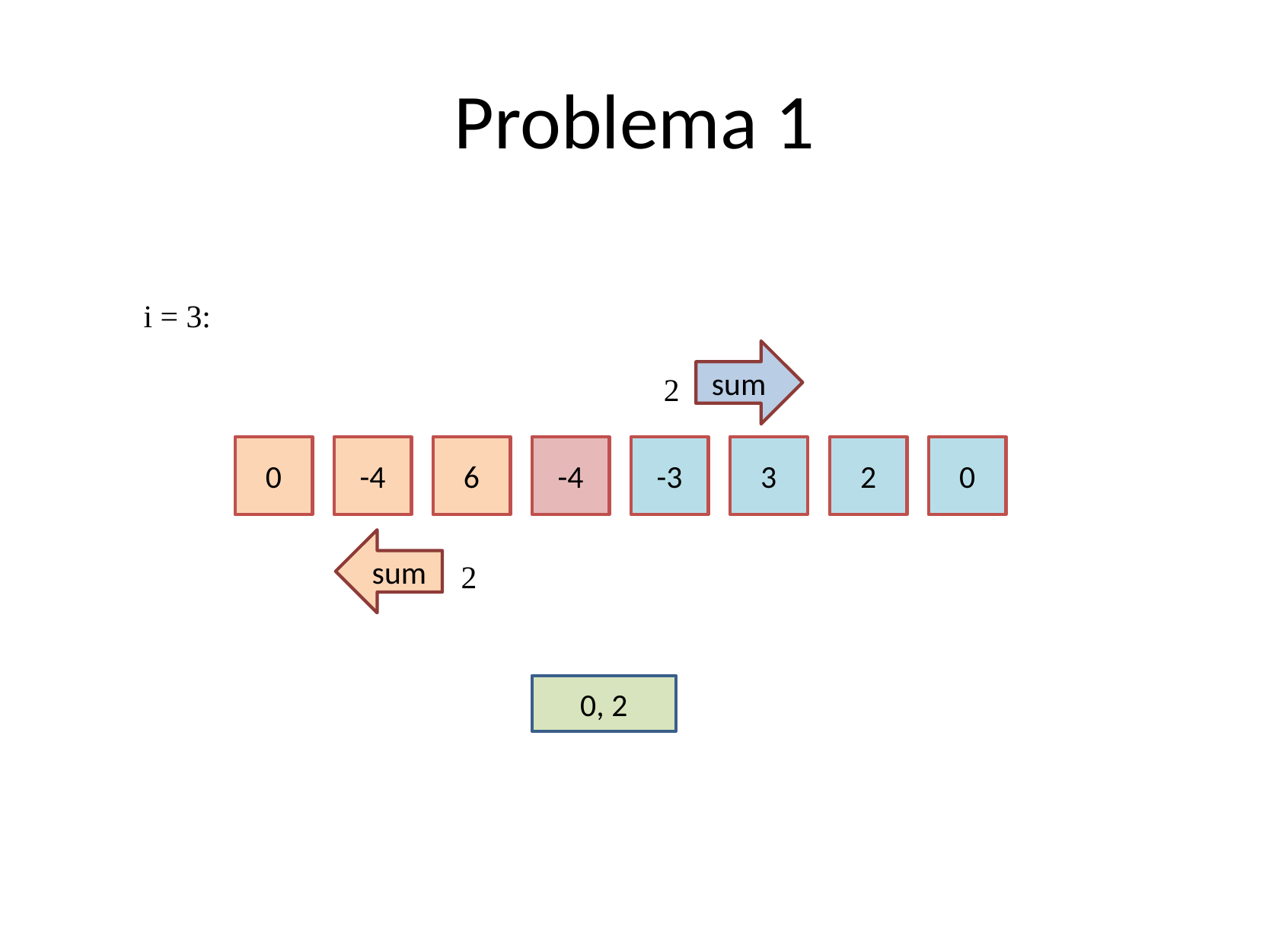

# Problema 1
i = 3:
sum
2
-4
-4
3
0
0
6
-3
2
sum
2
0, 2